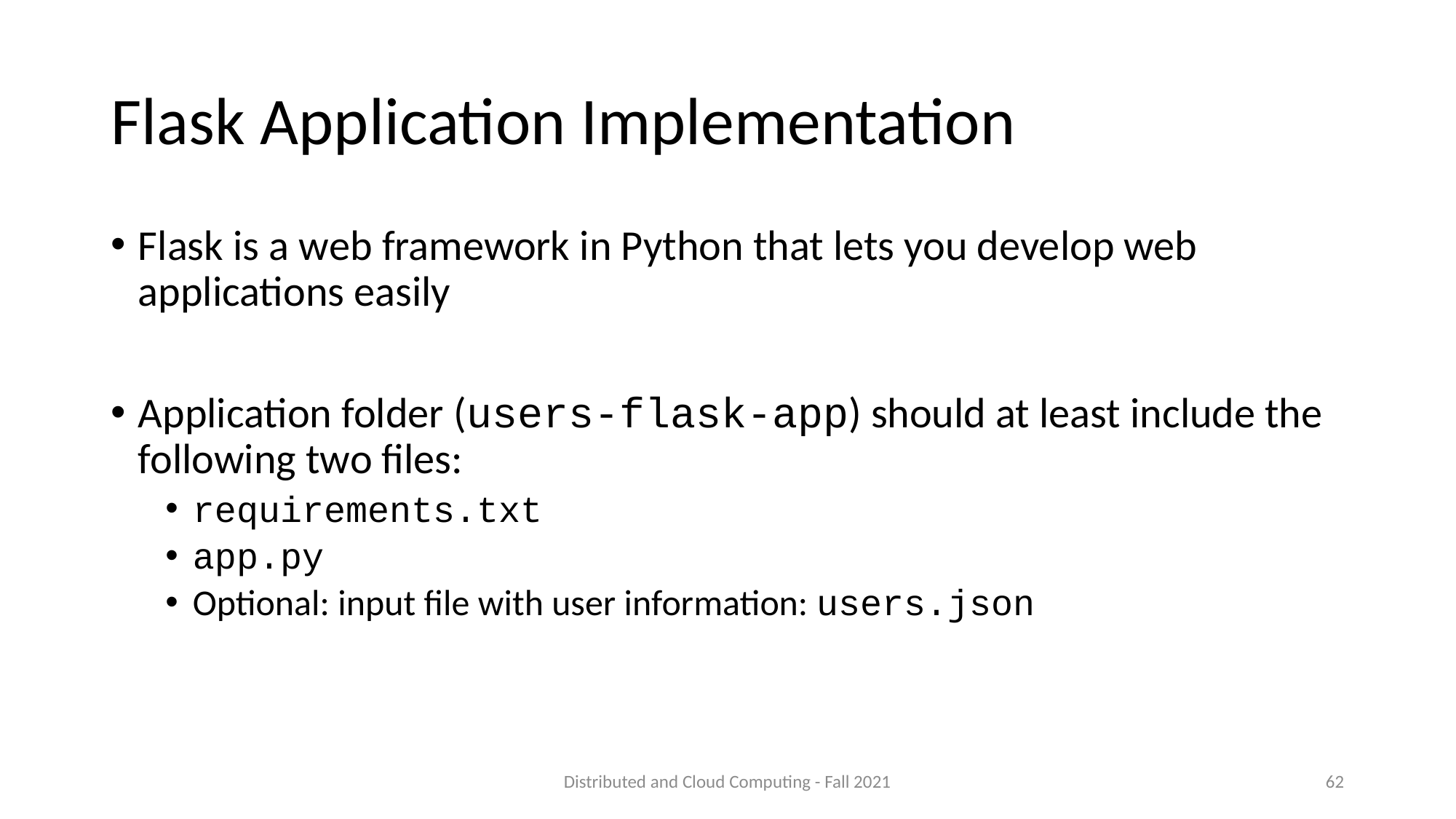

# Flask Application Implementation
Flask is a web framework in Python that lets you develop web applications easily

Application folder (users-flask-app) should at least include the following two files:
requirements.txt
app.py
Optional: input file with user information: users.json

Distributed and Cloud Computing - Fall 2021
62